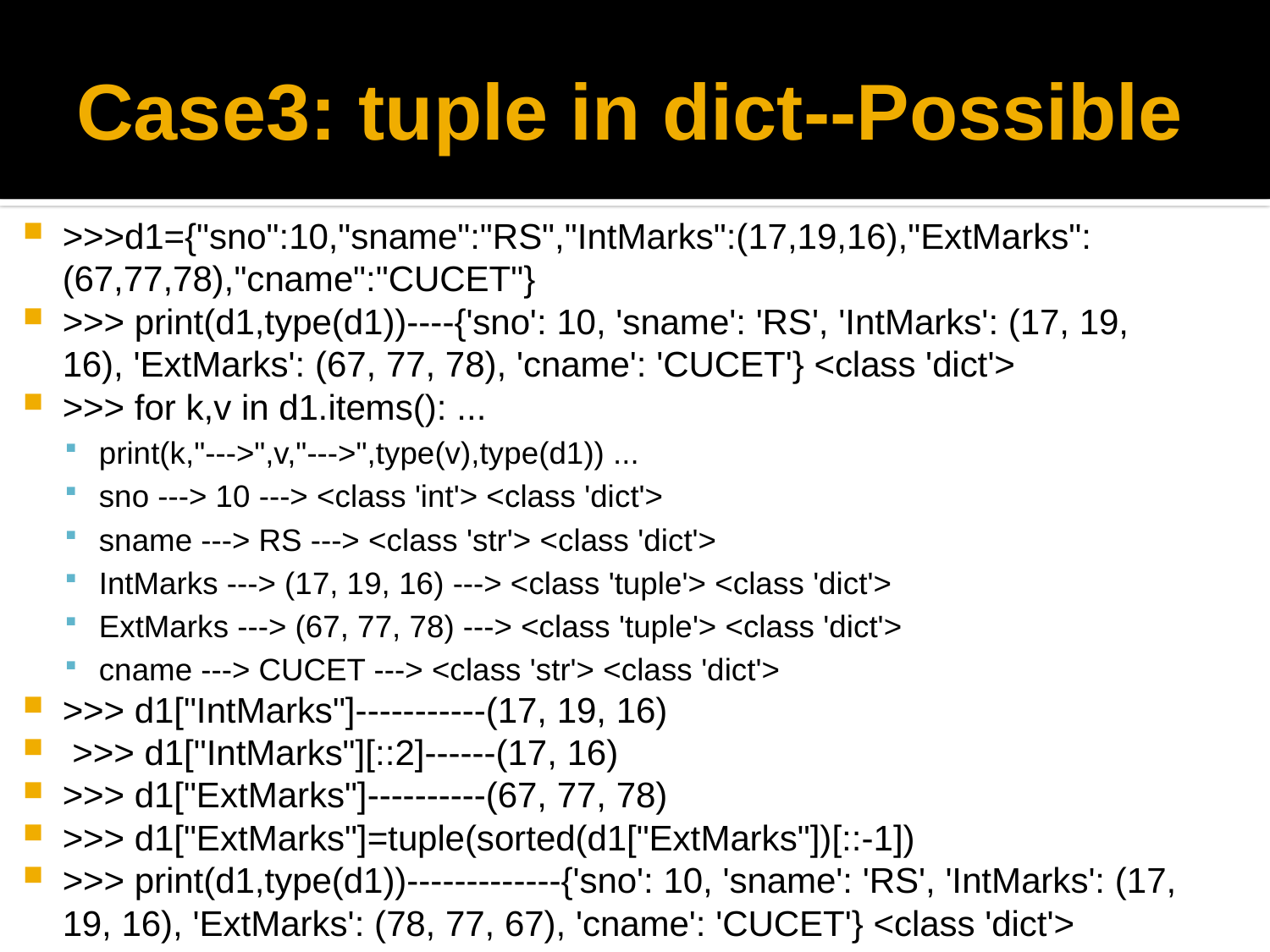

# Case3: tuple in dict--Possible
>>>d1={"sno":10,"sname":"RS","IntMarks":(17,19,16),"ExtMarks":(67,77,78),"cname":"CUCET"}
>>> print(d1,type(d1))----{'sno': 10, 'sname': 'RS', 'IntMarks': (17, 19, 16), 'ExtMarks': (67, 77, 78), 'cname': 'CUCET'} <class 'dict'>
>>> for k,v in d1.items(): ...
print(k,"--->",v,"--->",type(v),type(d1)) ...
sno ---> 10 ---> <class 'int'> <class 'dict'>
sname ---> RS ---> <class 'str'> <class 'dict'>
IntMarks ---> (17, 19, 16) ---> <class 'tuple'> <class 'dict'>
ExtMarks ---> (67, 77, 78) ---> <class 'tuple'> <class 'dict'>
cname ---> CUCET ---> <class 'str'> <class 'dict'>
>>> d1["IntMarks"]-----------(17, 19, 16)
 >>> d1["IntMarks"][::2]------(17, 16)
>>> d1["ExtMarks"]----------(67, 77, 78)
>>> d1["ExtMarks"]=tuple(sorted(d1["ExtMarks"])[::-1])
>>> print(d1,type(d1))-------------{'sno': 10, 'sname': 'RS', 'IntMarks': (17, 19, 16), 'ExtMarks': (78, 77, 67), 'cname': 'CUCET'} <class 'dict'>